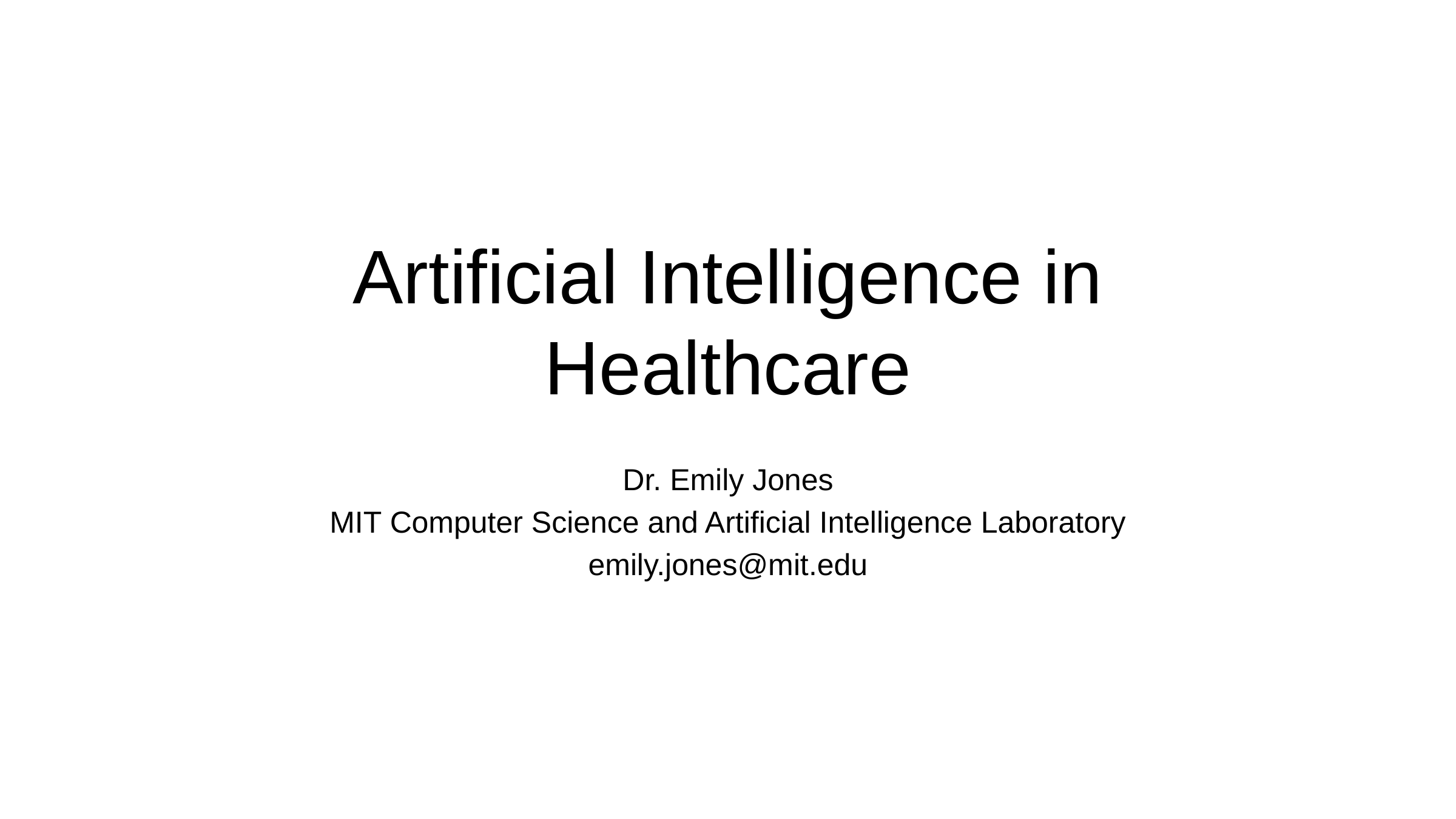

# Artificial Intelligence in Healthcare
Dr. Emily Jones
MIT Computer Science and Artificial Intelligence Laboratory
emily.jones@mit.edu